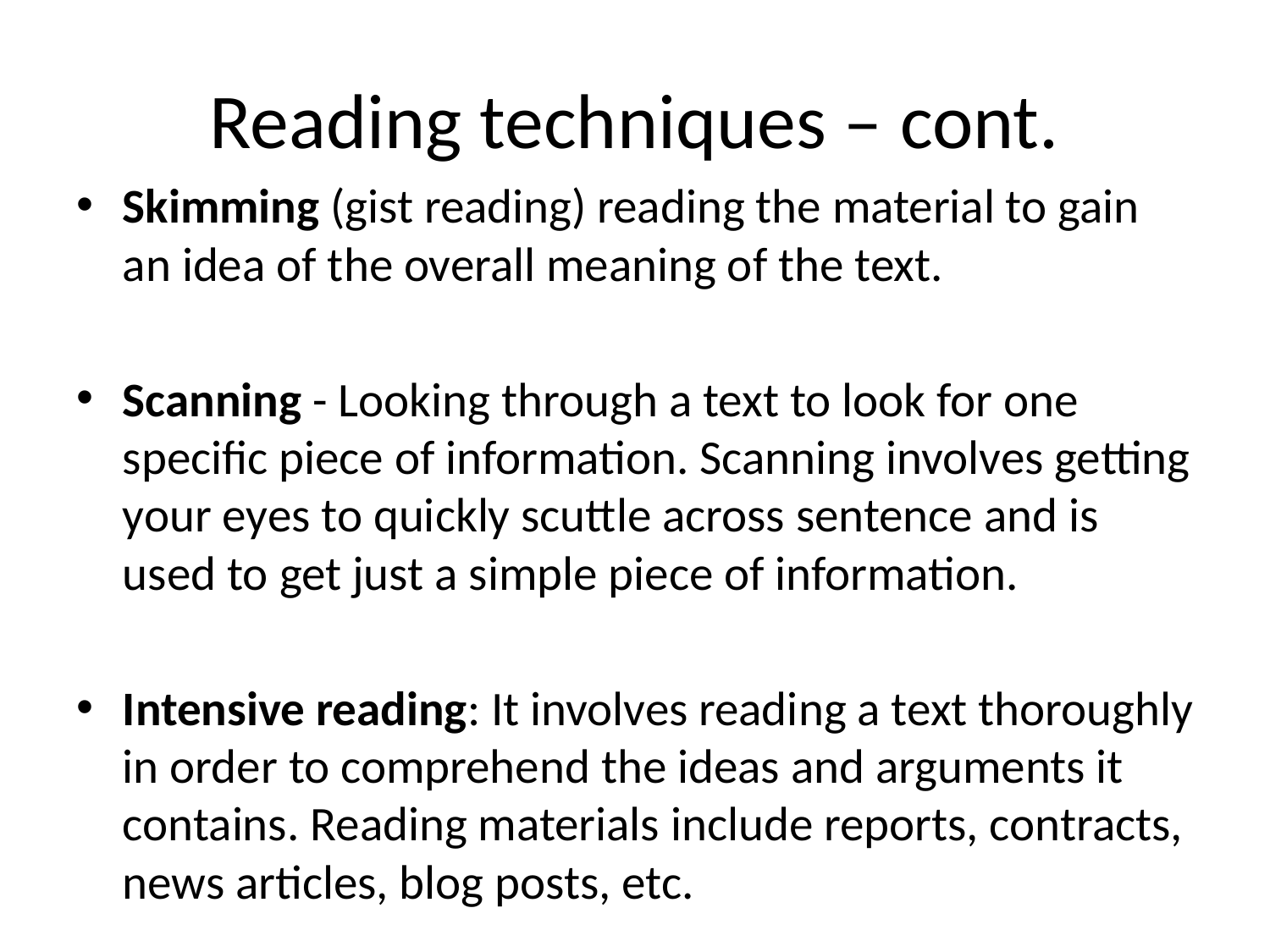

# Reading techniques – cont.
Skimming (gist reading) reading the material to gain an idea of the overall meaning of the text.

Scanning - Looking through a text to look for one specific piece of information. Scanning involves getting your eyes to quickly scuttle across sentence and is used to get just a simple piece of information.

Intensive reading: It involves reading a text thoroughly in order to comprehend the ideas and arguments it contains. Reading materials include reports, contracts, news articles, blog posts, etc.